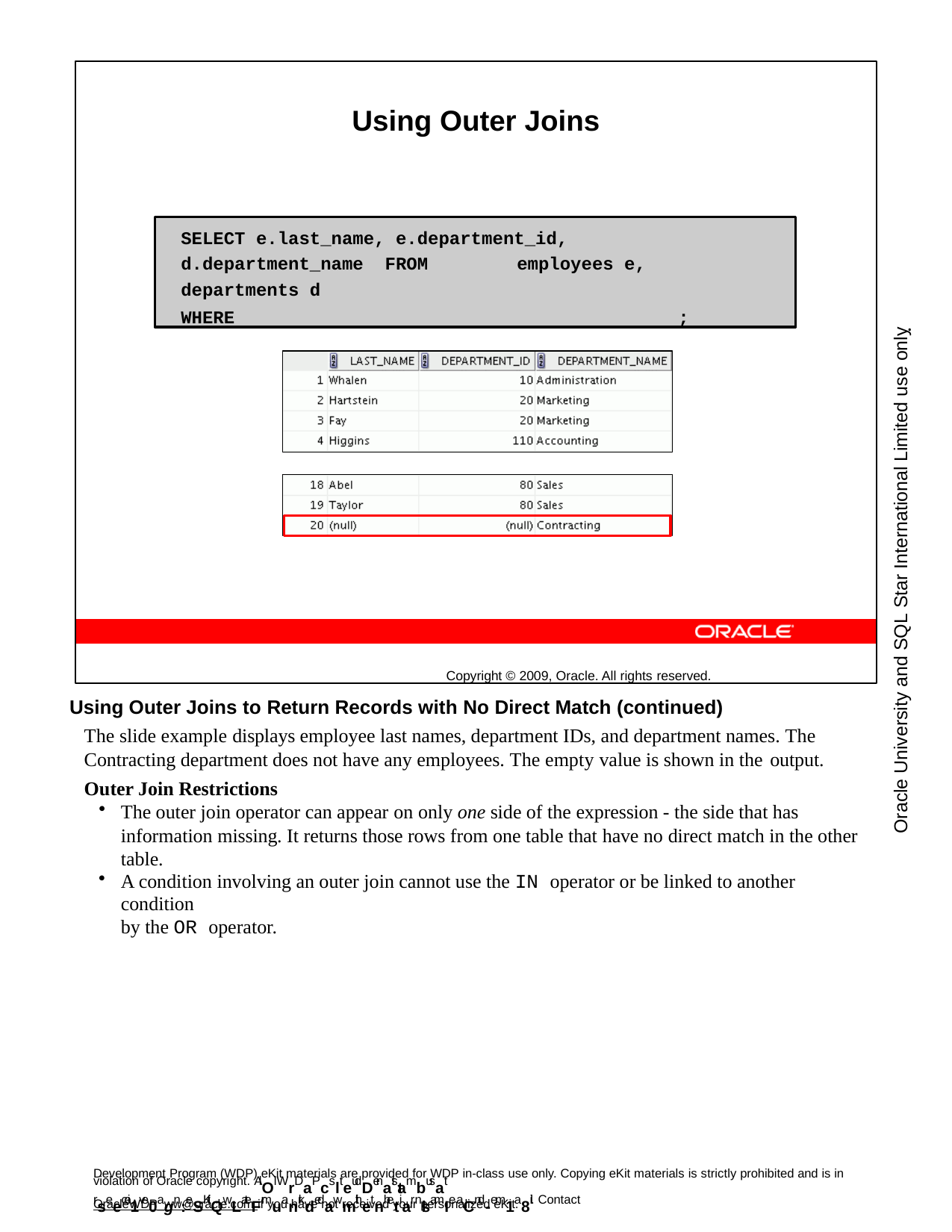

Using Outer Joins

…

Copyright © 2009, Oracle. All rights reserved.
SELECT e.last_name, e.department_id, d.department_name  FROM	employees e, departments d
WHERE	;
e.department_id(+) = d.department_id
Oracle University and SQL Star International Limited use onlyฺ

Using Outer Joins to Return Records with No Direct Match (continued)
The slide example displays employee last names, department IDs, and department names. The  Contracting department does not have any employees. The empty value is shown in the output.
Outer Join Restrictions
The outer join operator can appear on only one side of the expression - the side that has  information missing. It returns those rows from one table that have no direct match in the other  table.
A condition involving an outer join cannot use the IN operator or be linked to another condition
by the OR operator.
Development Program (WDP) eKit materials are provided for WDP in-class use only. Copying eKit materials is strictly prohibited and is in
violation of Oracle copyright. AlOl WrDaPcslteudDenatstambusat rseecei1ve0agn:eSKitQwLateFrmuanrkdedawmithetnhetiar nlsamIe aCnd -em1a8il. Contact
OracleWDP_ww@oracle.com if you have not received your personalized eKit.